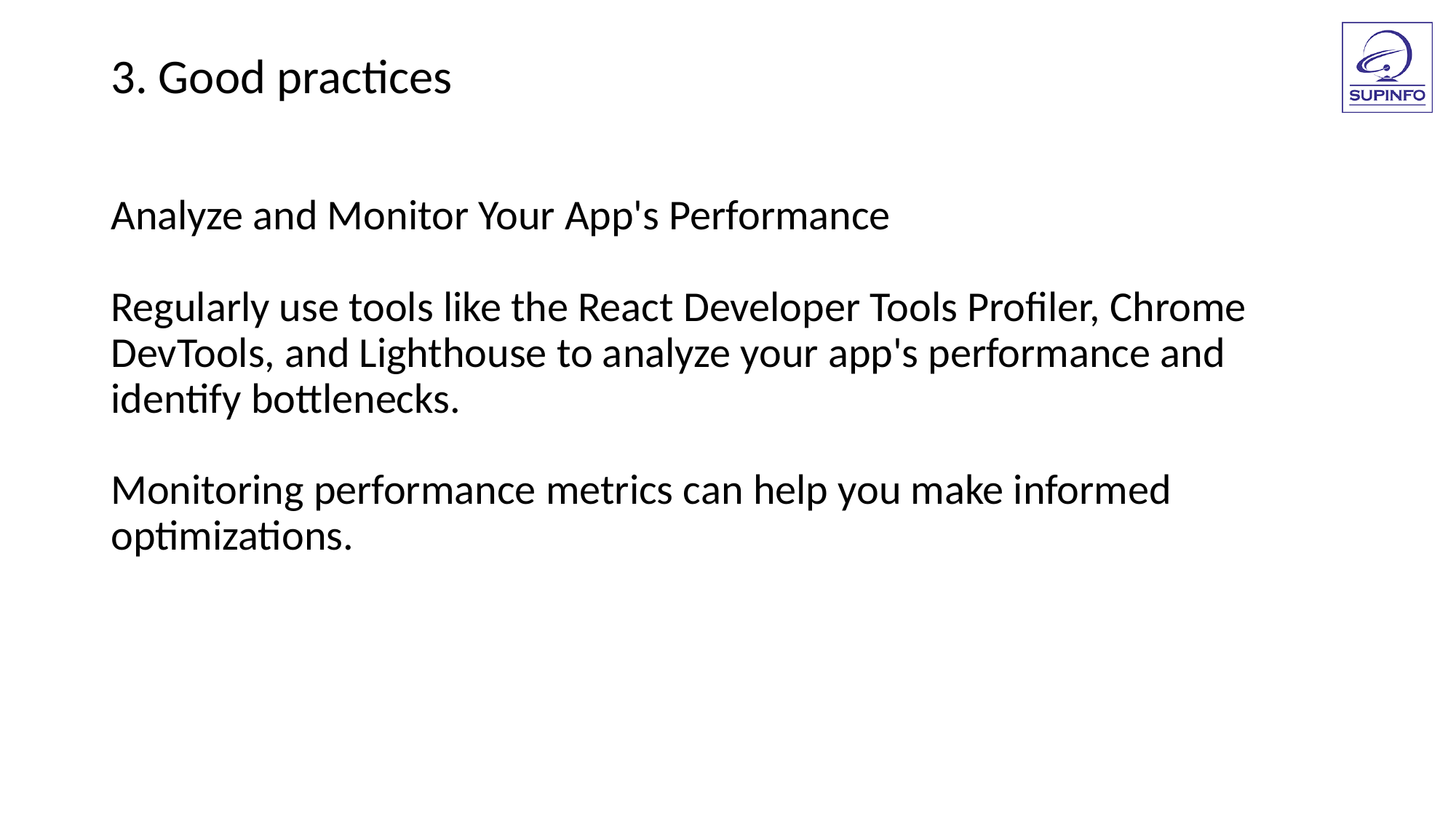

3. Good practices
Analyze and Monitor Your App's Performance

Regularly use tools like the React Developer Tools Profiler, Chrome DevTools, and Lighthouse to analyze your app's performance and identify bottlenecks.

Monitoring performance metrics can help you make informed optimizations.